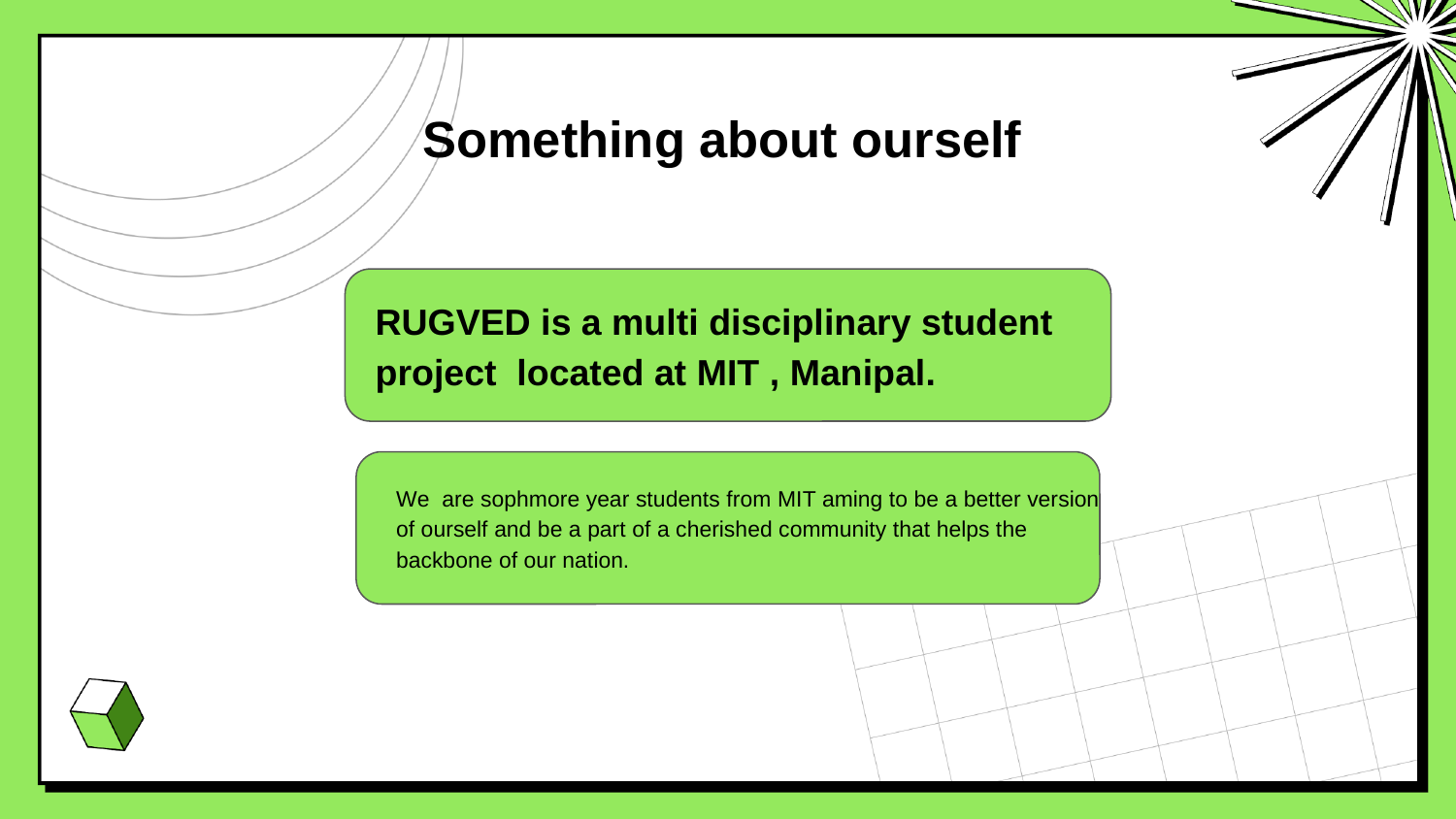

# Something about ourself

RUGVED is a multi disciplinary student project  located at MIT , Manipal.

We  are sophmore year students from MIT aming to be a better version of ourself and be a part of a cherished community that helps the backbone of our nation.